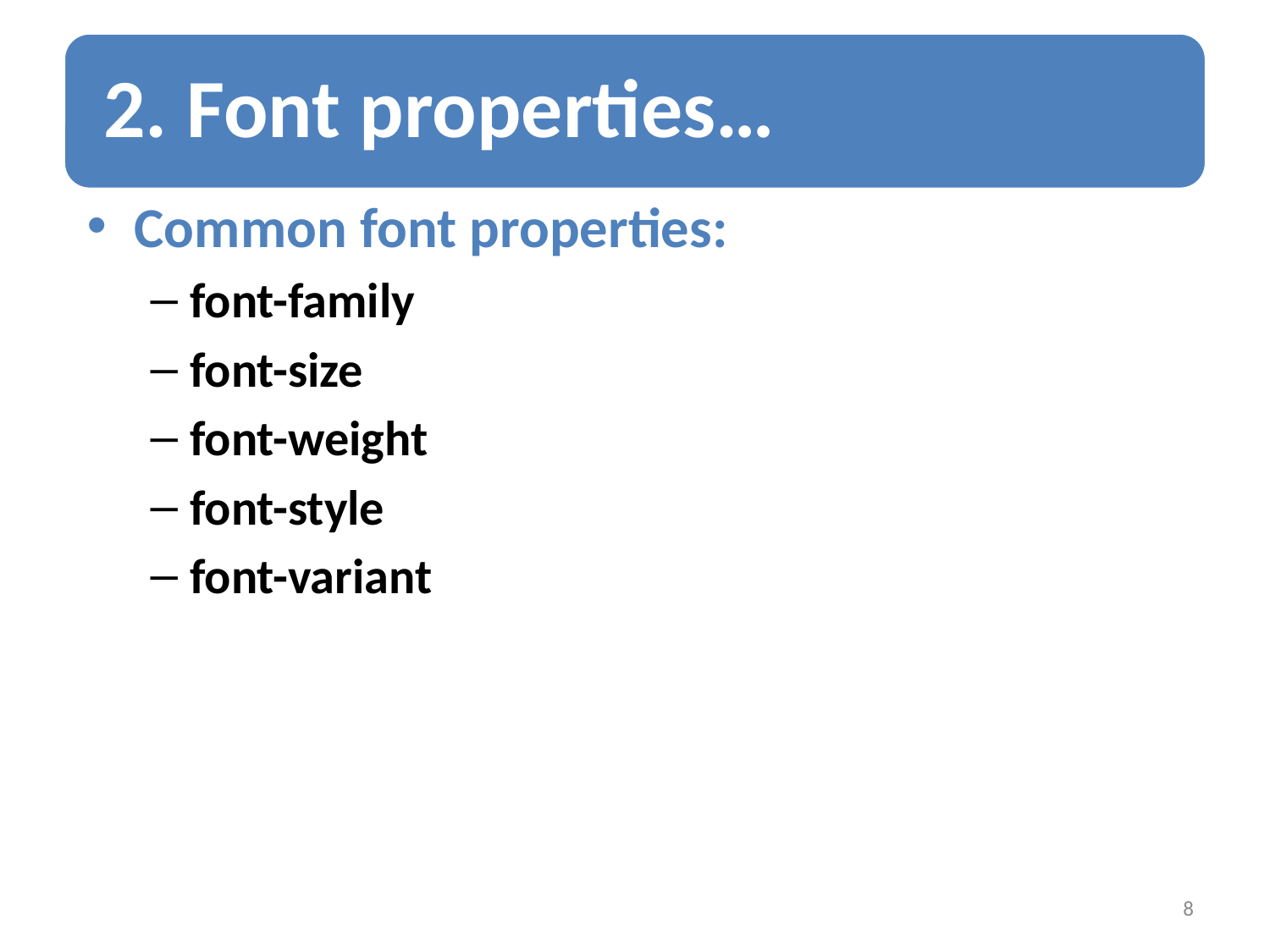

2. Font properties…
Common font properties:
font-family
font-size
font-weight
font-style
font-variant
8